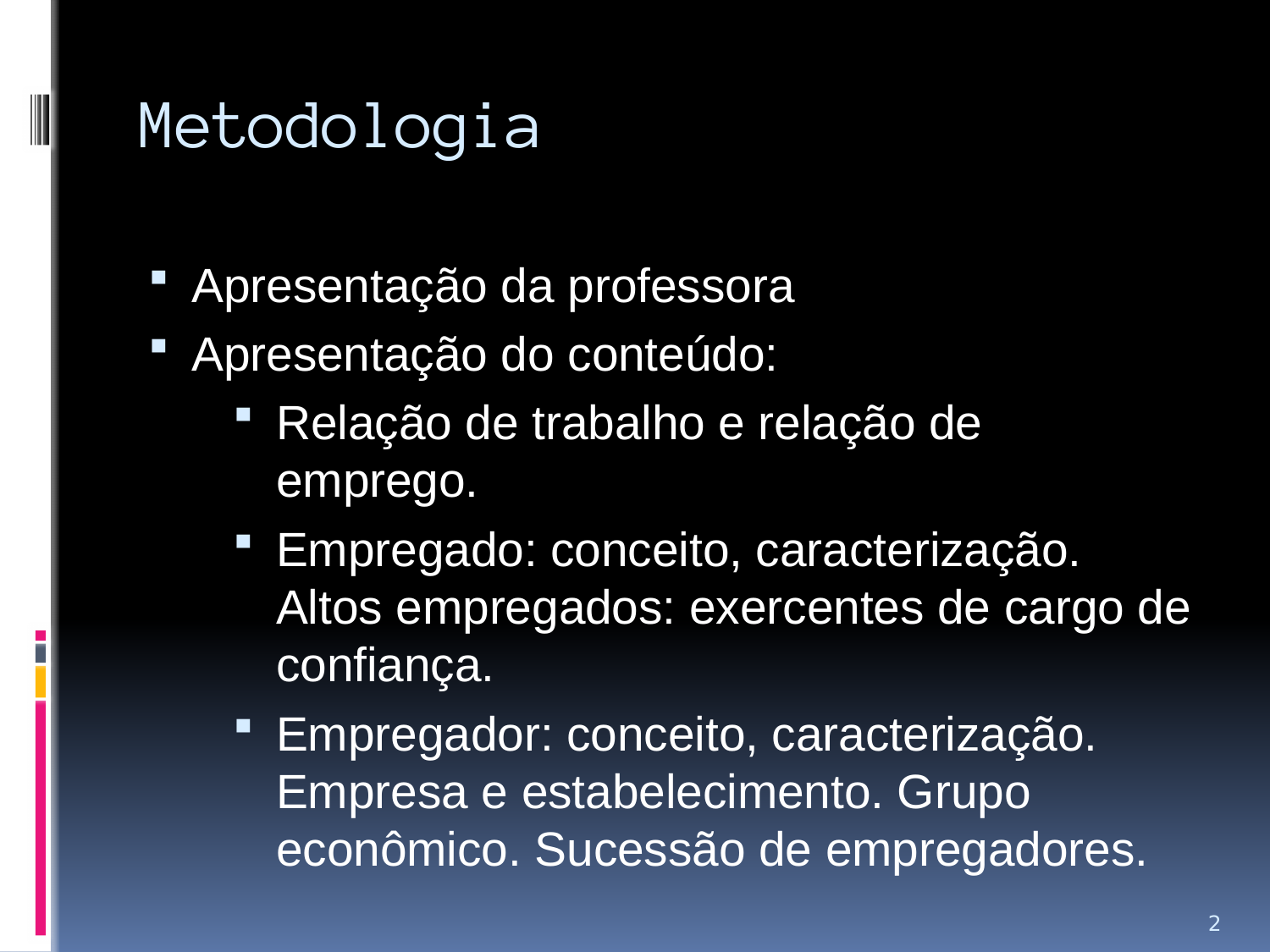

# Metodologia
Apresentação da professora
Apresentação do conteúdo:
Relação de trabalho e relação de emprego.
Empregado: conceito, caracterização. Altos empregados: exercentes de cargo de confiança.
Empregador: conceito, caracterização. Empresa e estabelecimento. Grupo econômico. Sucessão de empregadores.
2